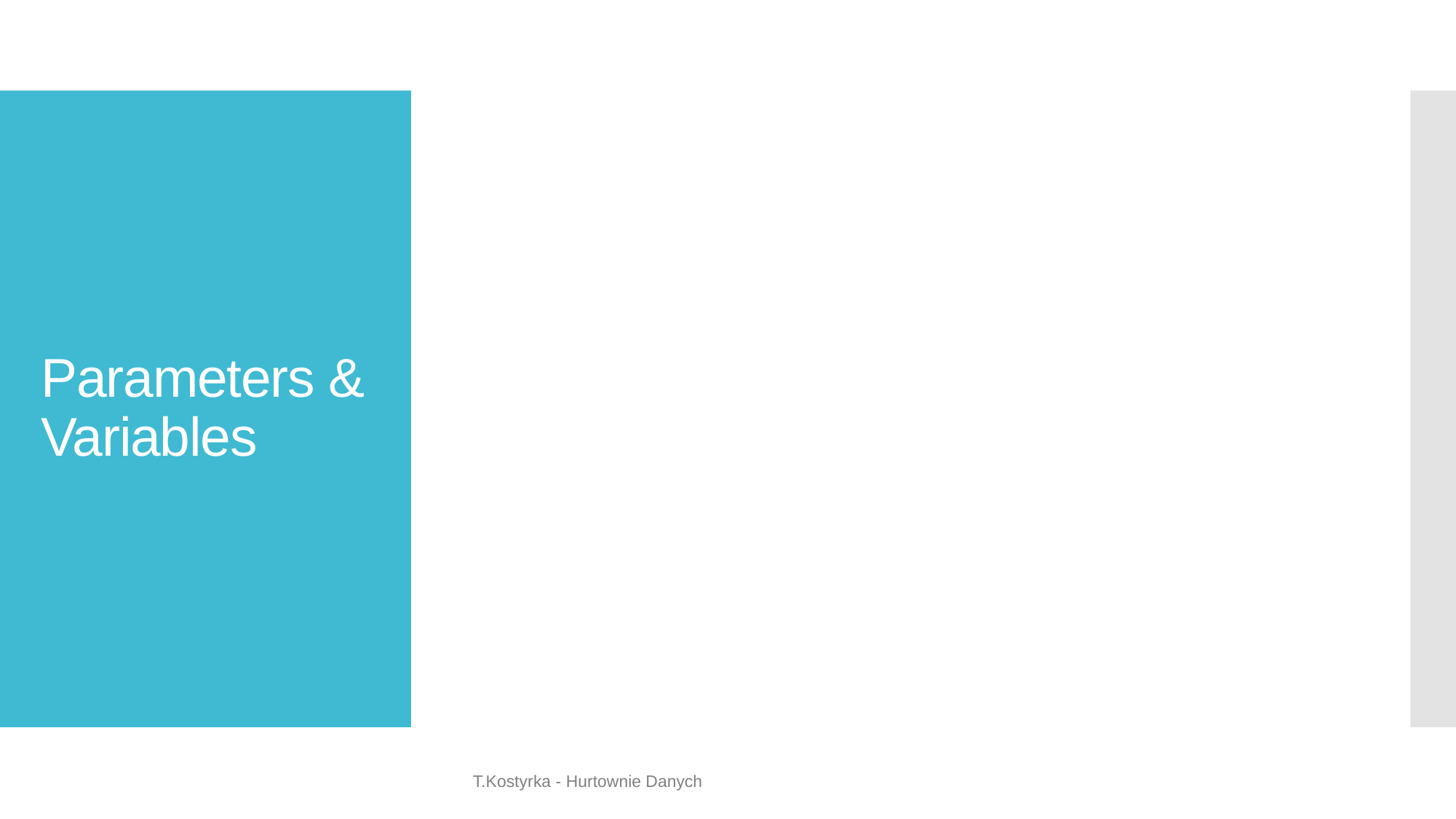

# Parameters & Variables
T.Kostyrka - Hurtownie Danych